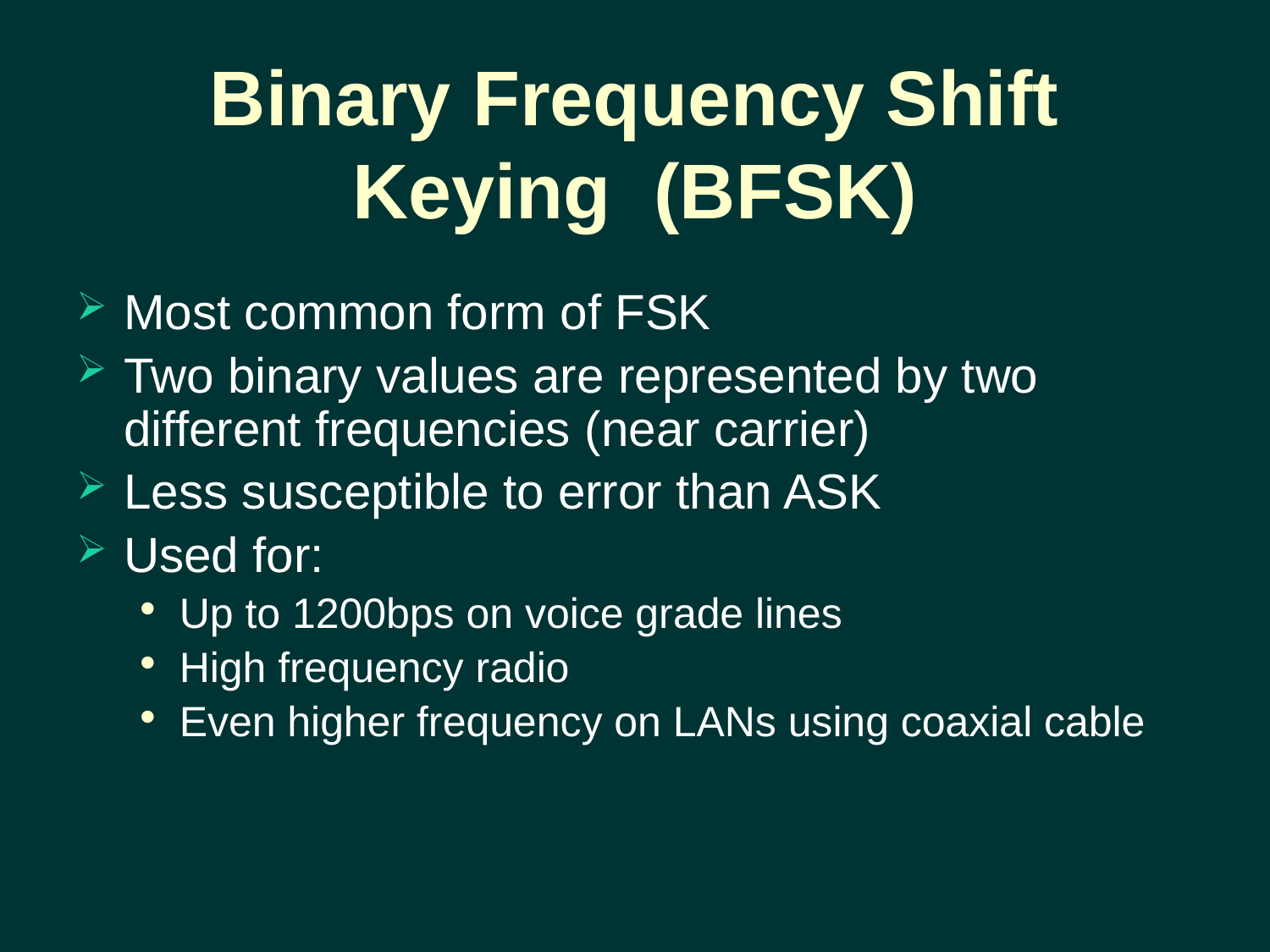

# Binary Frequency Shift Keying  (BFSK)

Most common form of FSK
Two binary values are represented by two different frequencies (near carrier)
Less susceptible to error than ASK
Used for:
Up to 1200bps on voice grade lines
High frequency radio
Even higher frequency on LANs using coaxial cable